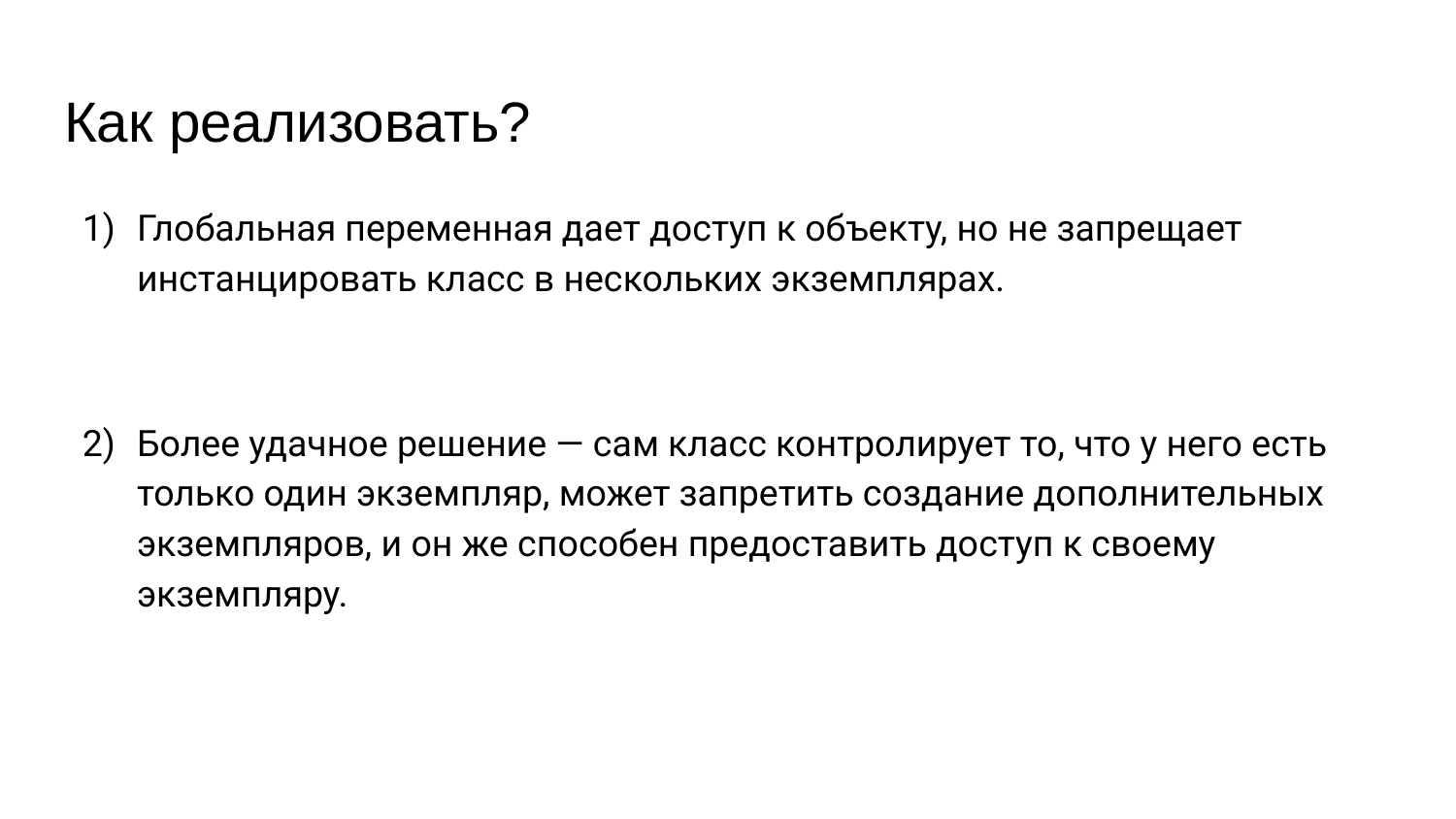

# Как реализовать?

Глобальная переменная дает доступ к объекту, но не запрещает инстанцировать класс в нескольких экземплярах.

Более удачное решение — сам класс контролирует то, что у него есть только один экземпляр, может запретить создание дополнительных экземпляров, и он же способен предоставить доступ к своему экземпляру.